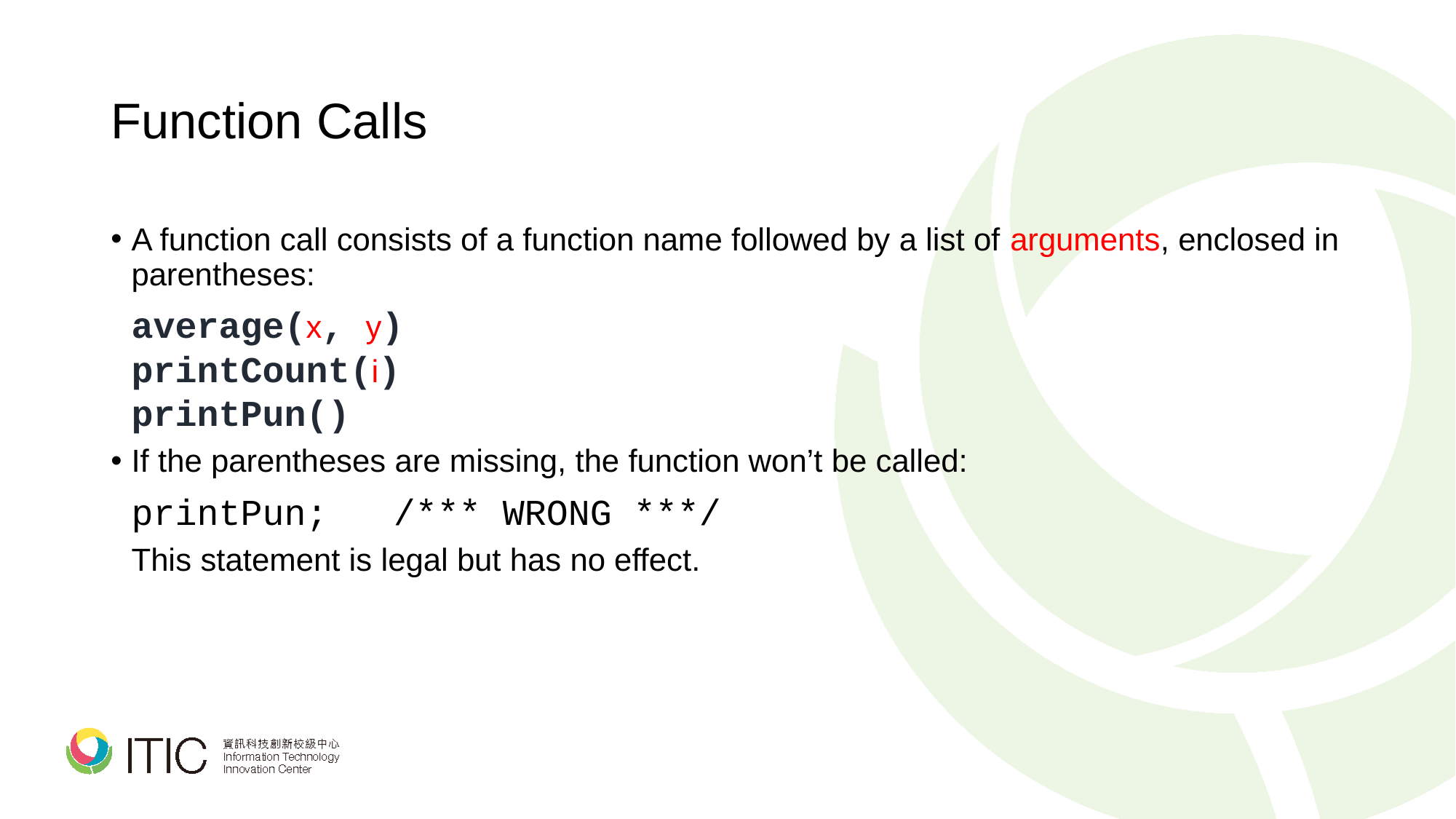

# Function Calls
A function call consists of a function name followed by a list of arguments, enclosed in parentheses:
	average(x, y)
	printCount(i)
	printPun()
If the parentheses are missing, the function won’t be called:
	printPun;   /*** WRONG ***/
	This statement is legal but has no effect.